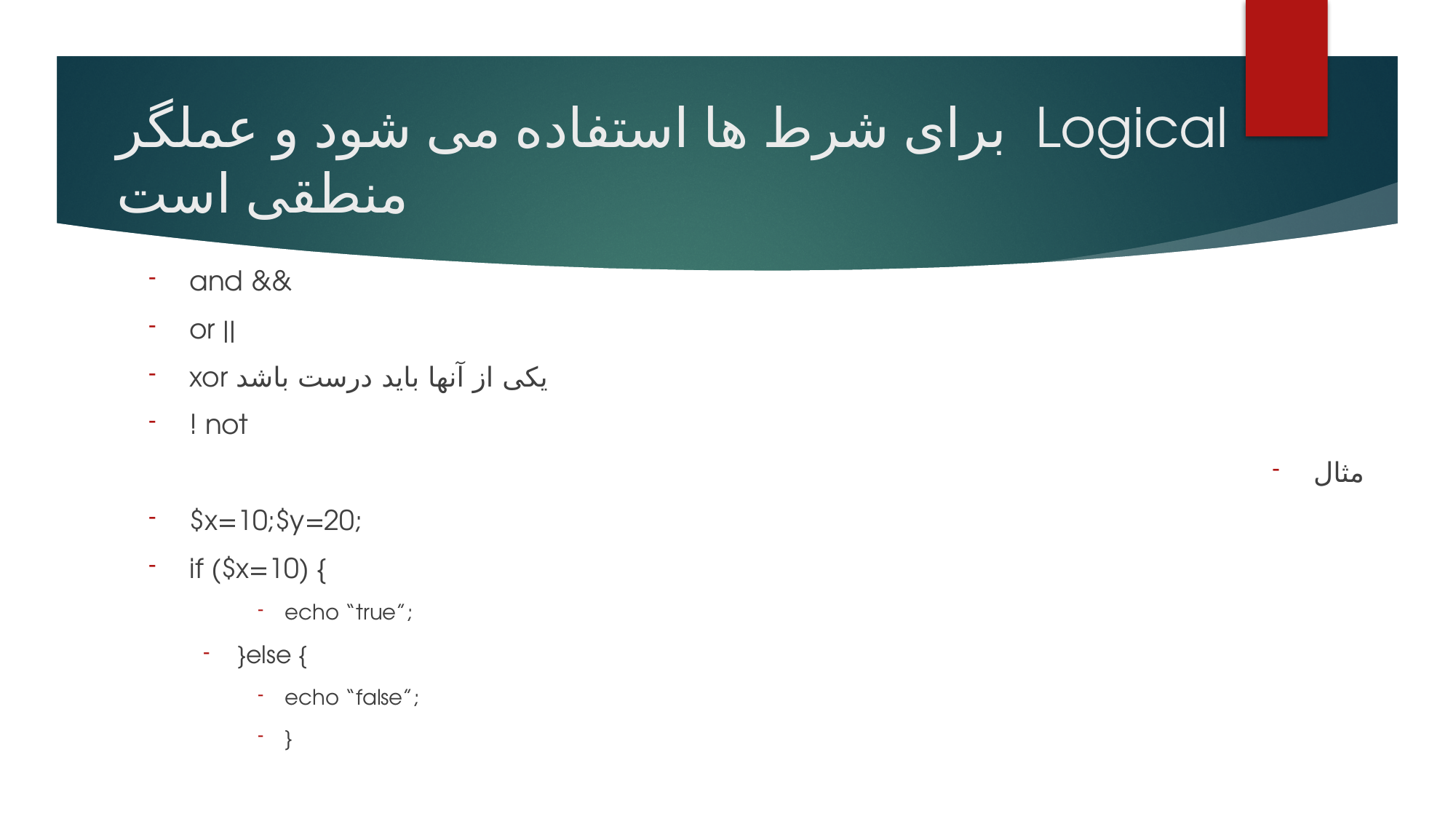

# Logical  برای شرط ها استفاده می شود و عملگر منطقی است
and &&
or ||
xor یکی از آنها باید درست باشد
! not
مثال
$x=10;$y=20;
if ($x=10) {
echo “true”;
}else {
echo “false”;
}